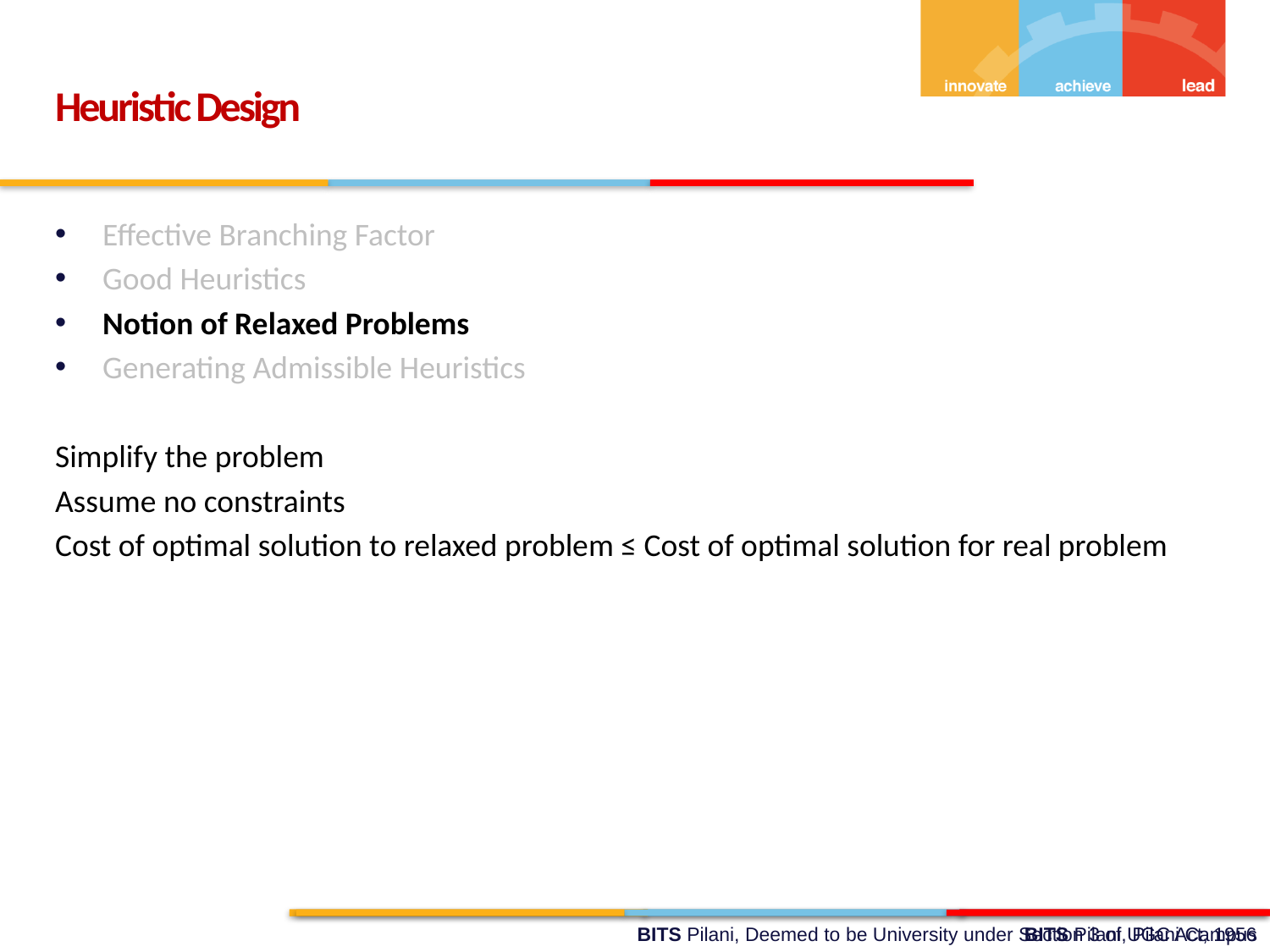

Heuristic Design
Effective Branching Factor
Good Heuristics
Notion of Relaxed Problems
Generating Admissible Heuristics

Simplify the problem
Assume no constraints
Cost of optimal solution to relaxed problem ≤ Cost of optimal solution for real problem